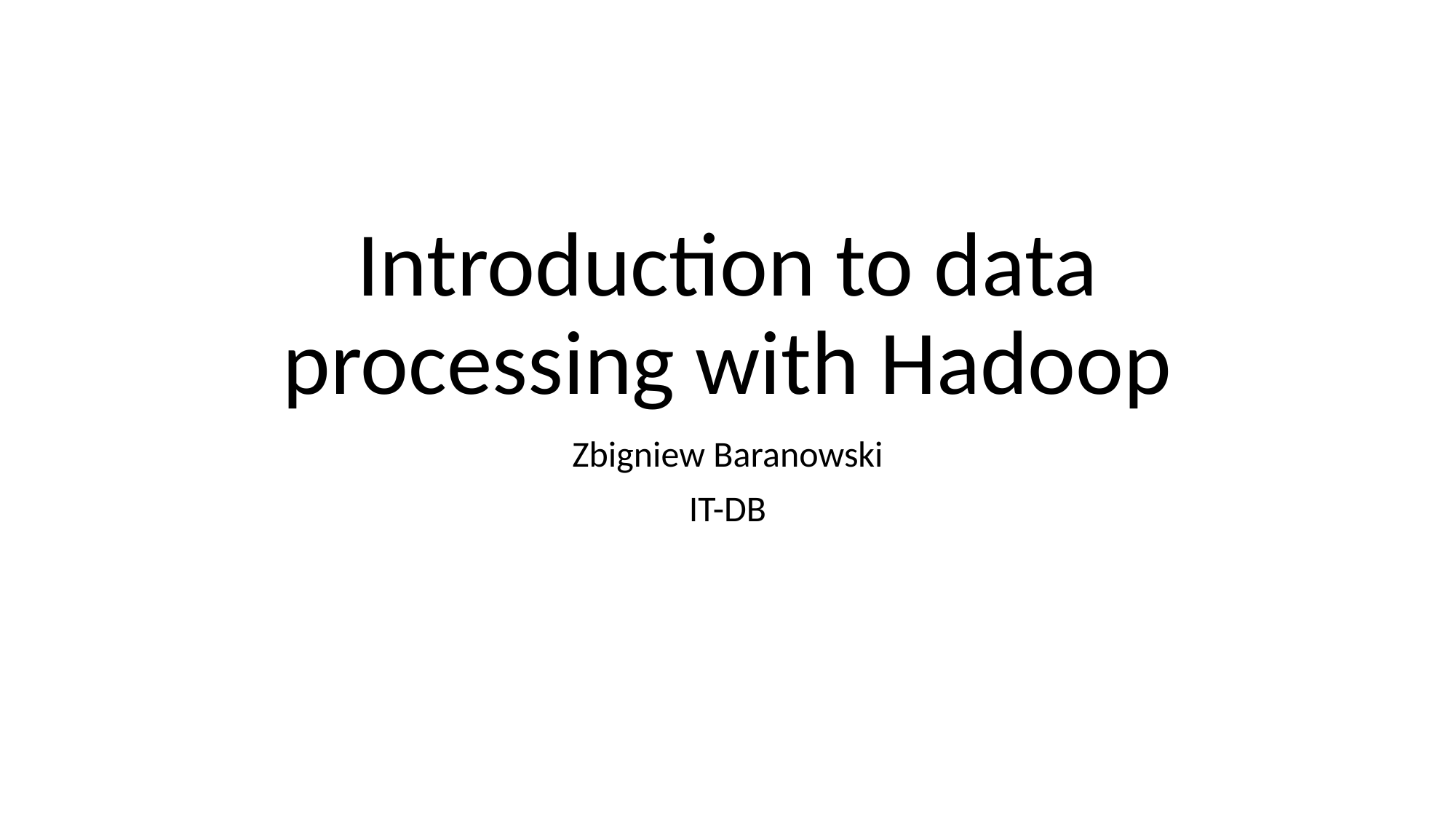

# Introduction to data processing with Hadoop
Zbigniew Baranowski
IT-DB